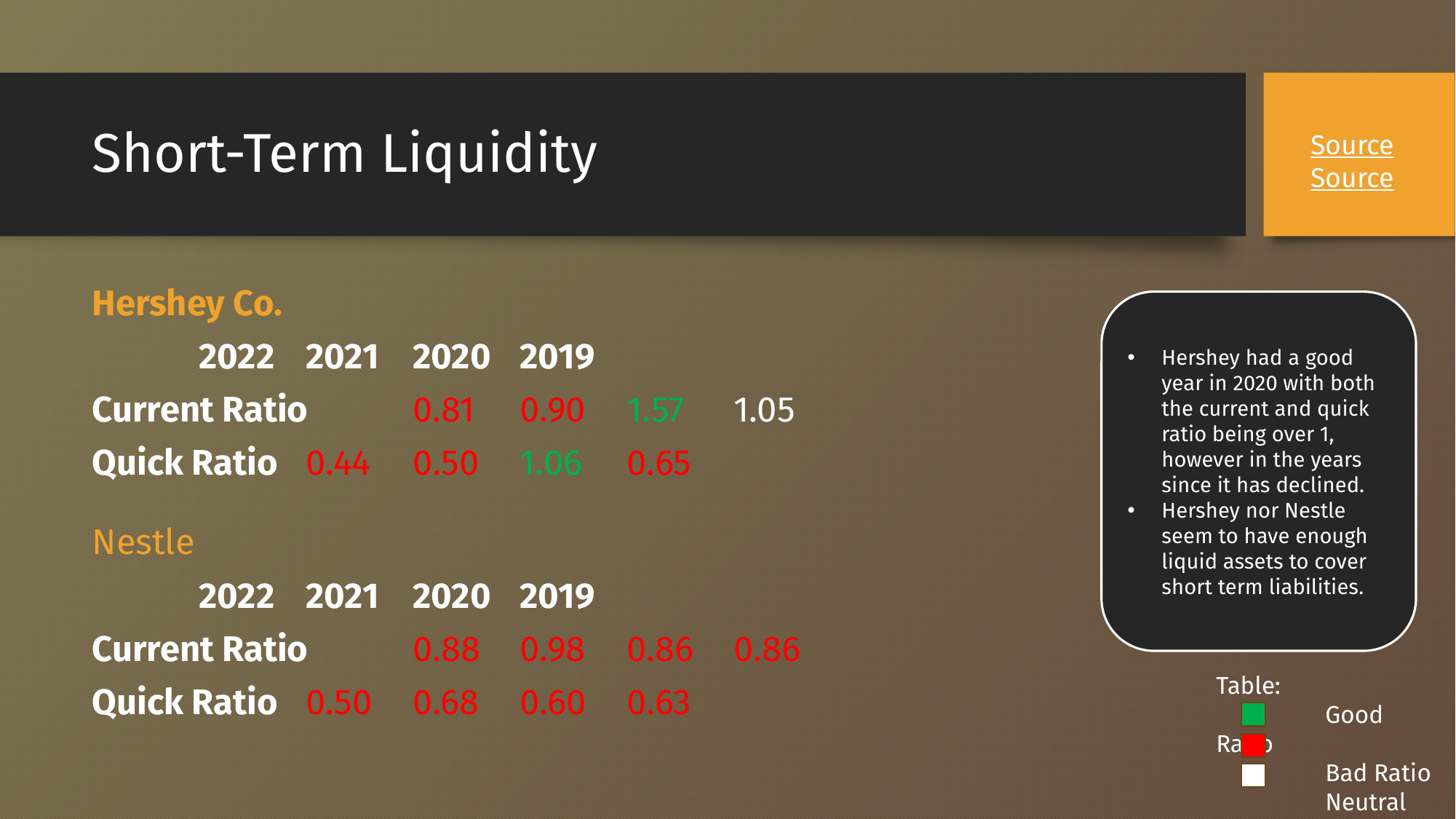

# Short-Term Liquidity
Source
Source
Hershey Co.
					2022	2021	2020	2019
Current Ratio			0.81	0.90	1.57	1.05
Quick Ratio				0.44	0.50	1.06	0.65
Hershey had a good year in 2020 with both the current and quick ratio being over 1, however in the years since it has declined.
Hershey nor Nestle seem to have enough liquid assets to cover short term liabilities.
Nestle
					2022	2021	2020	2019
Current Ratio			0.88	0.98	0.86	0.86
Quick Ratio				0.50	0.68	0.60	0.63
Table:
	Good Ratio
	Bad Ratio
	Neutral